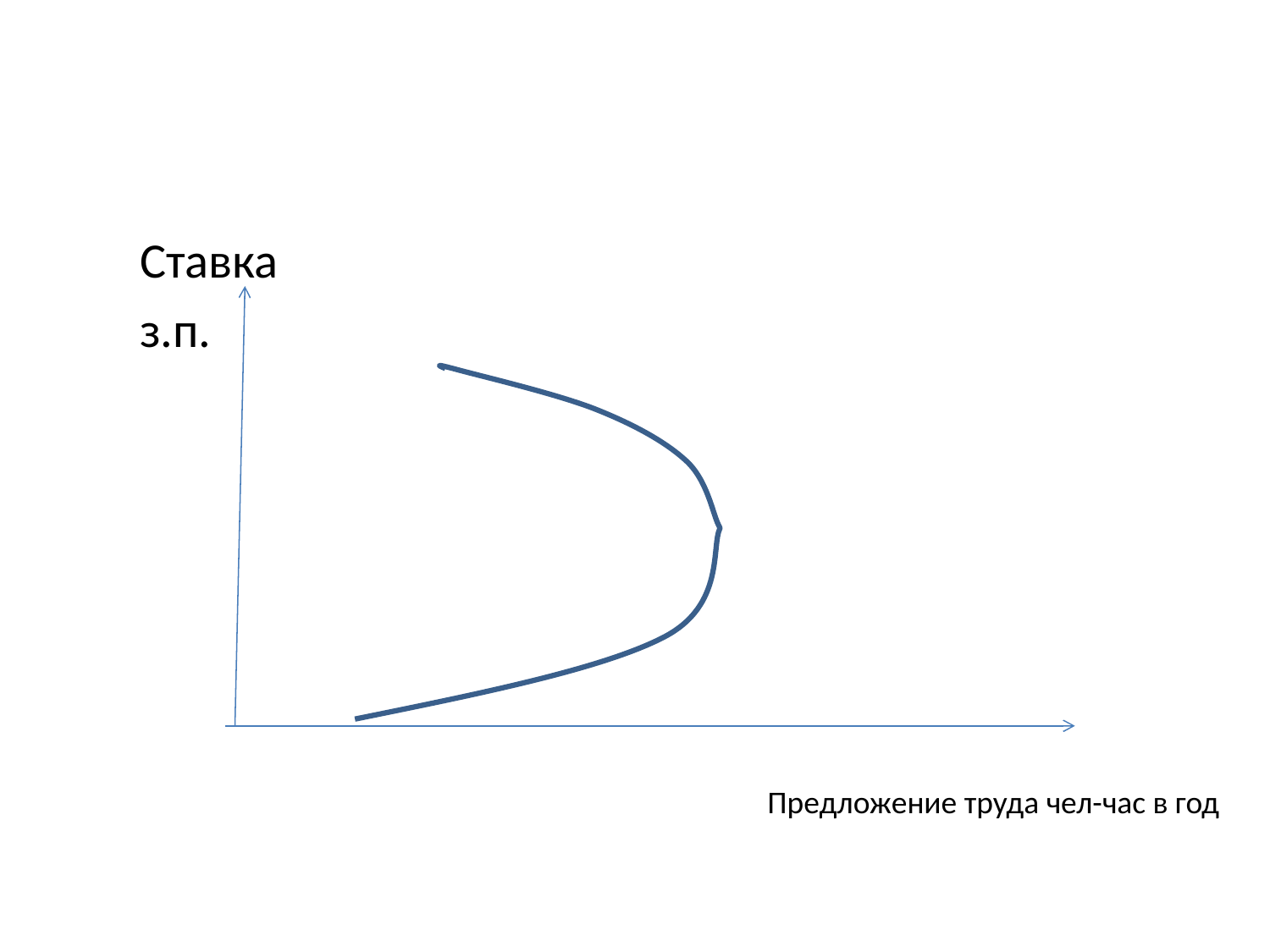

#
Ставка
з.п.

Предложение труда чел-час в год